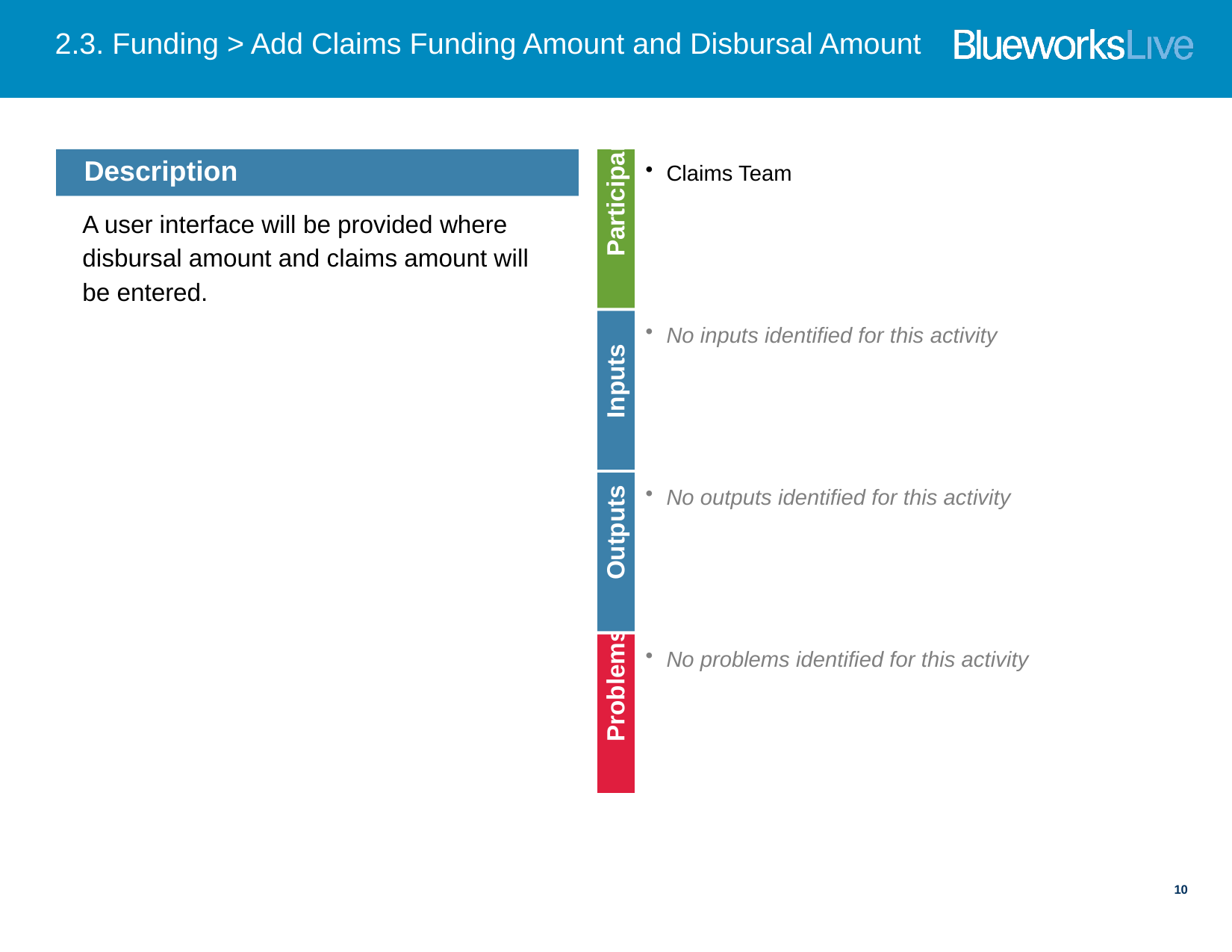

# 2.3. Funding > Add Claims Funding Amount and Disbursal Amount
Claims Team
Description
A user interface will be provided where disbursal amount and claims amount will be entered.
Participants
No inputs identified for this activity
Inputs
No outputs identified for this activity
Outputs
No problems identified for this activity
Problems
10